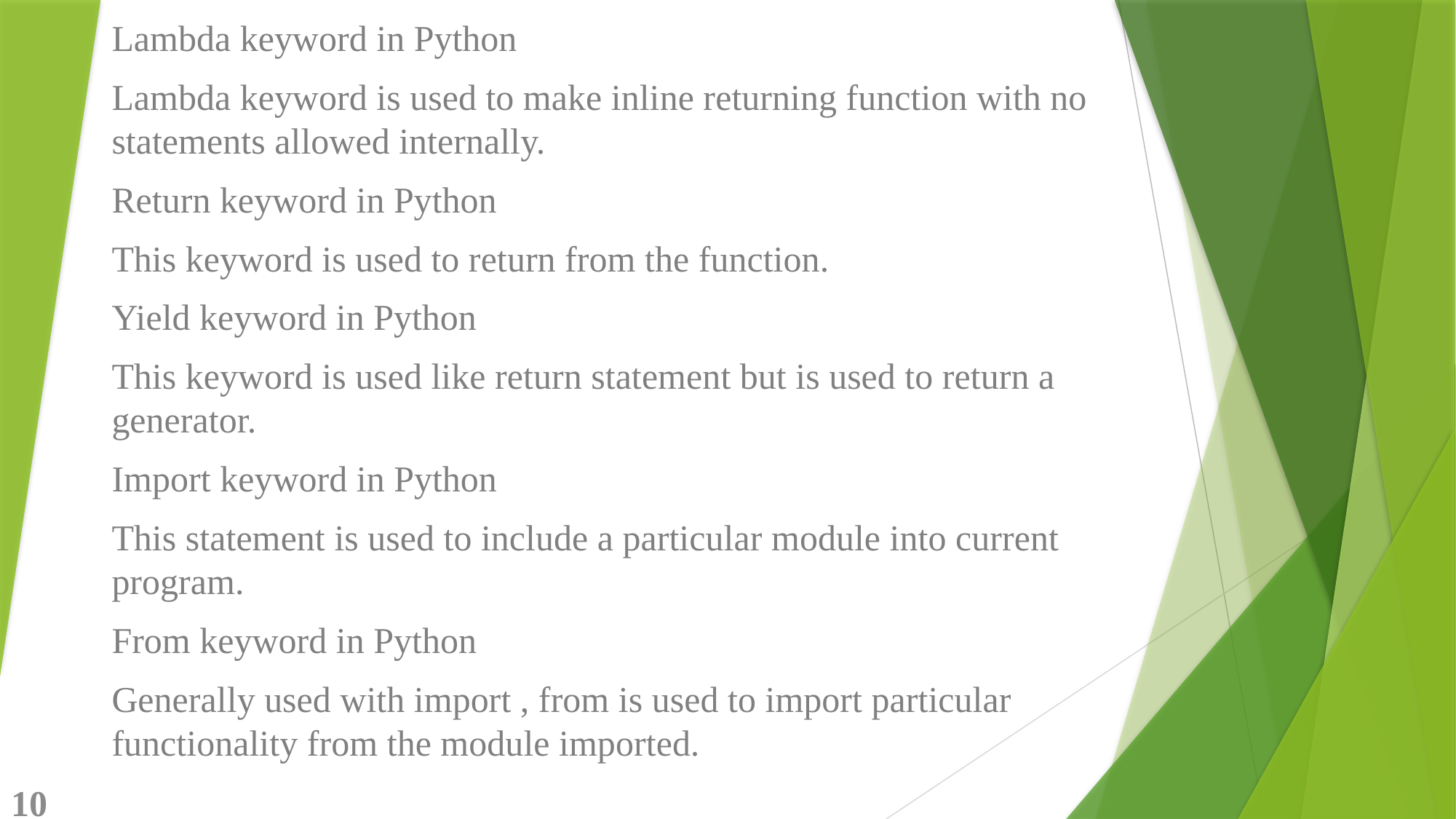

Lambda keyword in Python
Lambda keyword is used to make inline returning function with no statements allowed internally.
Return keyword in Python
This keyword is used to return from the function.
Yield keyword in Python
This keyword is used like return statement but is used to return a generator.
Import keyword in Python
This statement is used to include a particular module into current program.
From keyword in Python
Generally used with import , from is used to import particular functionality from the module imported.
10